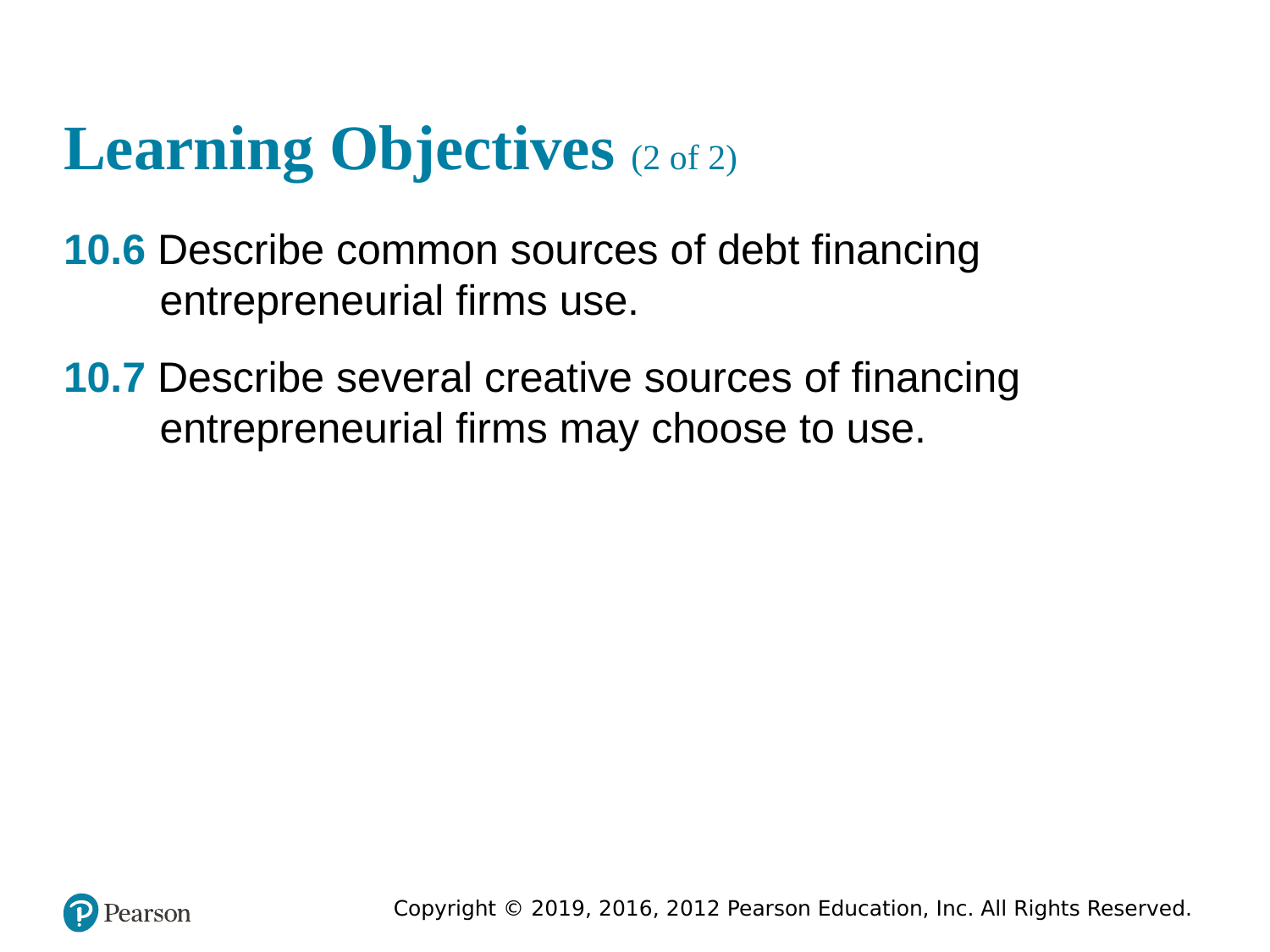

# Learning Objectives (2 of 2)
10.6 Describe common sources of debt financing entrepreneurial firms use.
10.7 Describe several creative sources of financing entrepreneurial firms may choose to use.